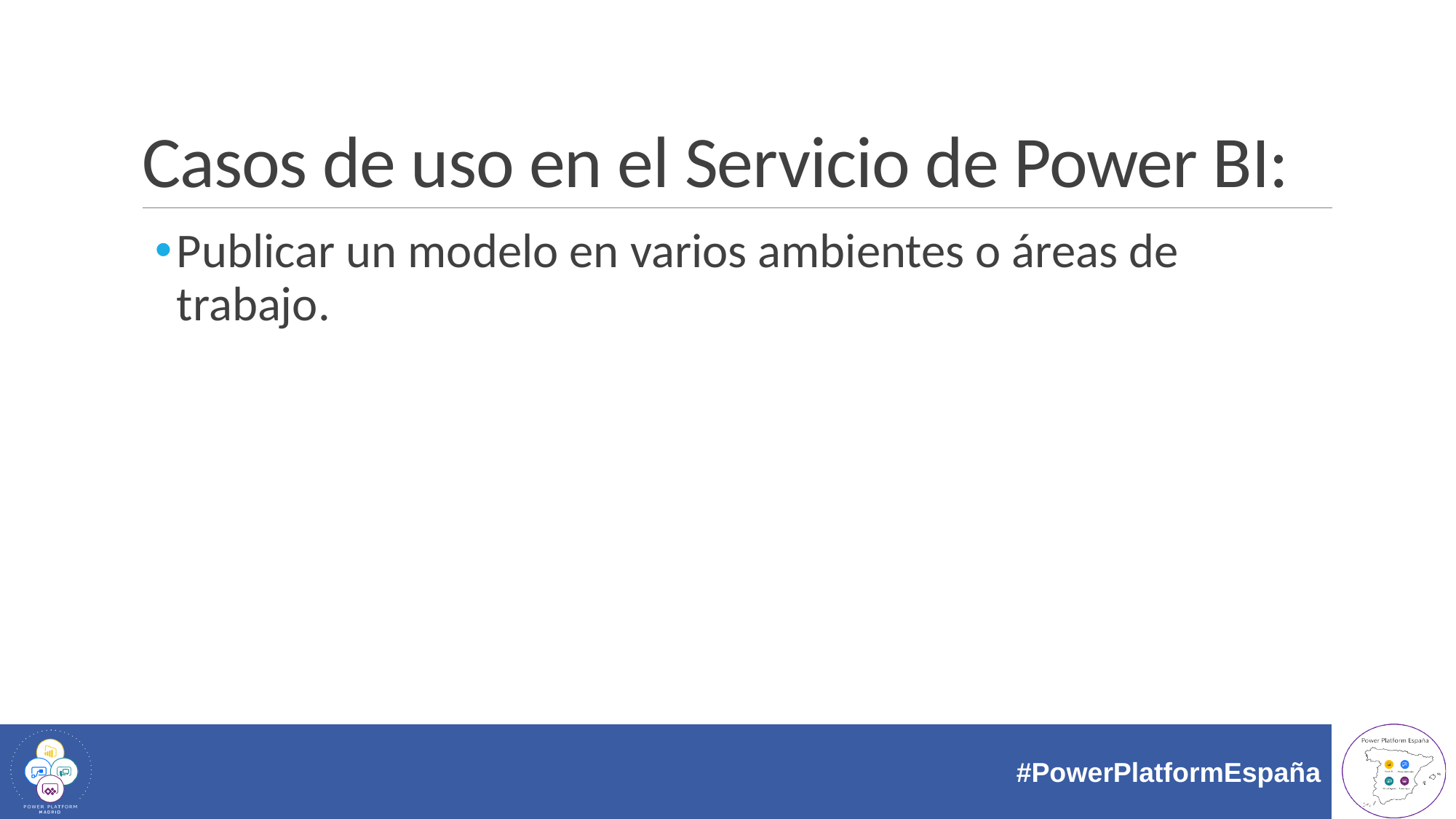

# Casos de uso en el Servicio de Power BI:
Publicar un modelo en varios ambientes o áreas de trabajo.